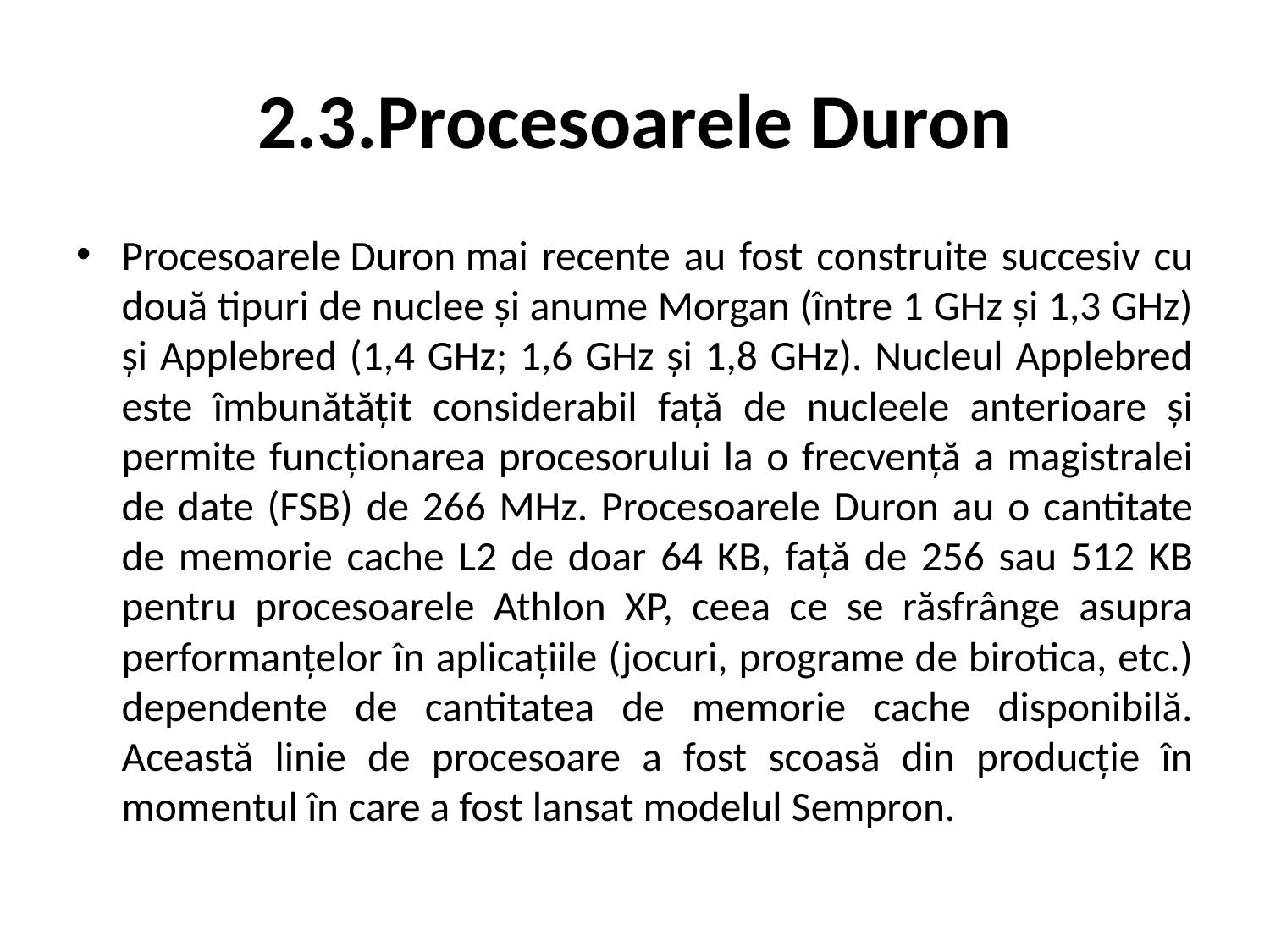

# 2.3.Procesoarele Duron
Procesoarele Duron mai recente au fost construite succesiv cu două tipuri de nuclee și anume Morgan (între 1 GHz și 1,3 GHz) și Applebred (1,4 GHz; 1,6 GHz și 1,8 GHz). Nucleul Applebred este îmbunătățit considerabil față de nucleele anterioare și permite funcționarea procesorului la o frecvență a magistralei de date (FSB) de 266 MHz. Procesoarele Duron au o cantitate de memorie cache L2 de doar 64 KB, față de 256 sau 512 KB pentru procesoarele Athlon XP, ceea ce se răsfrânge asupra performanțelor în aplicațiile (jocuri, programe de birotica, etc.) dependente de cantitatea de memorie cache disponibilă. Această linie de procesoare a fost scoasă din producție în momentul în care a fost lansat modelul Sempron.